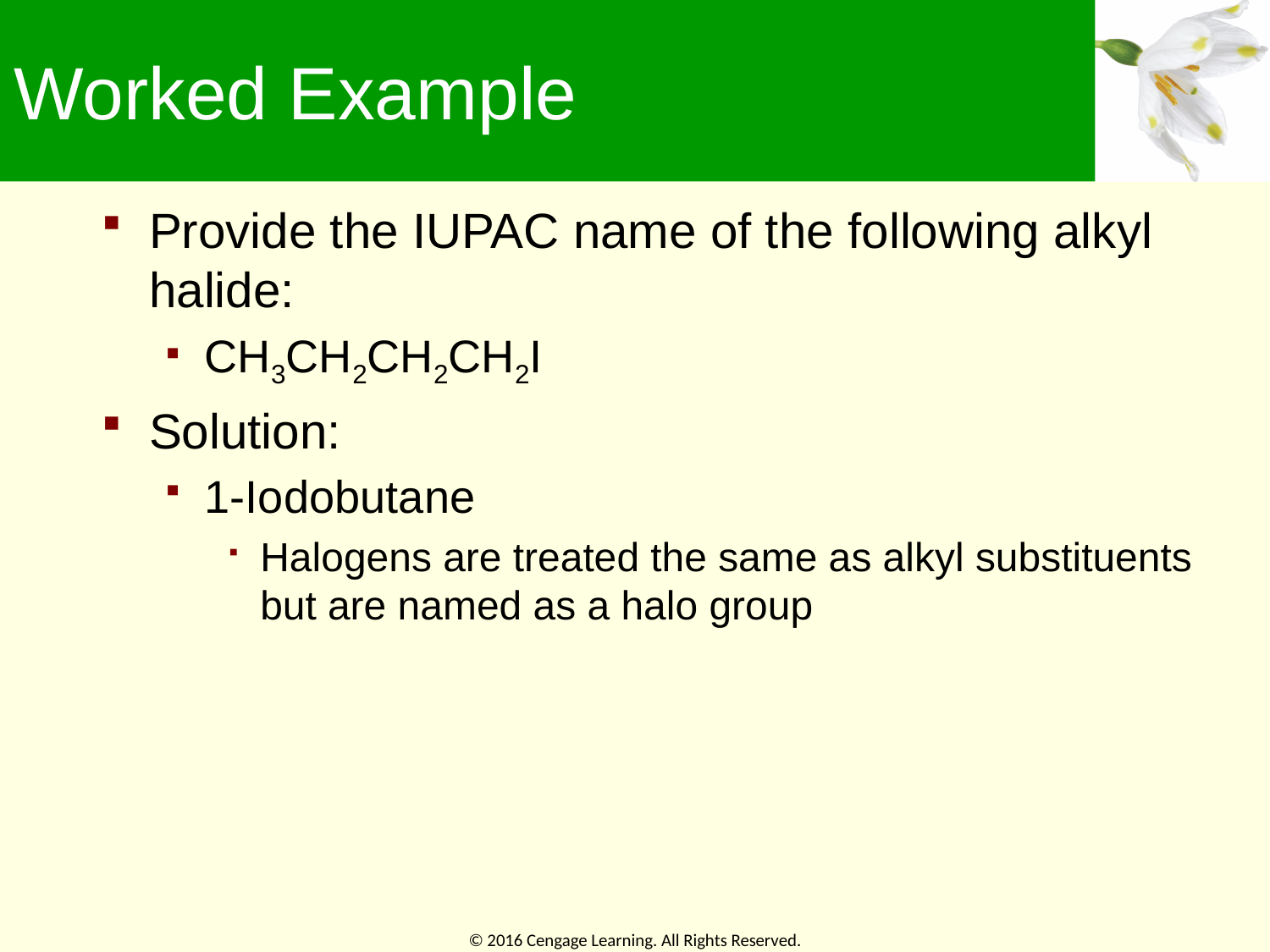

# Worked Example
Provide the IUPAC name of the following alkyl halide:
CH3CH2CH2CH2I
Solution:
1-Iodobutane
Halogens are treated the same as alkyl substituents but are named as a halo group